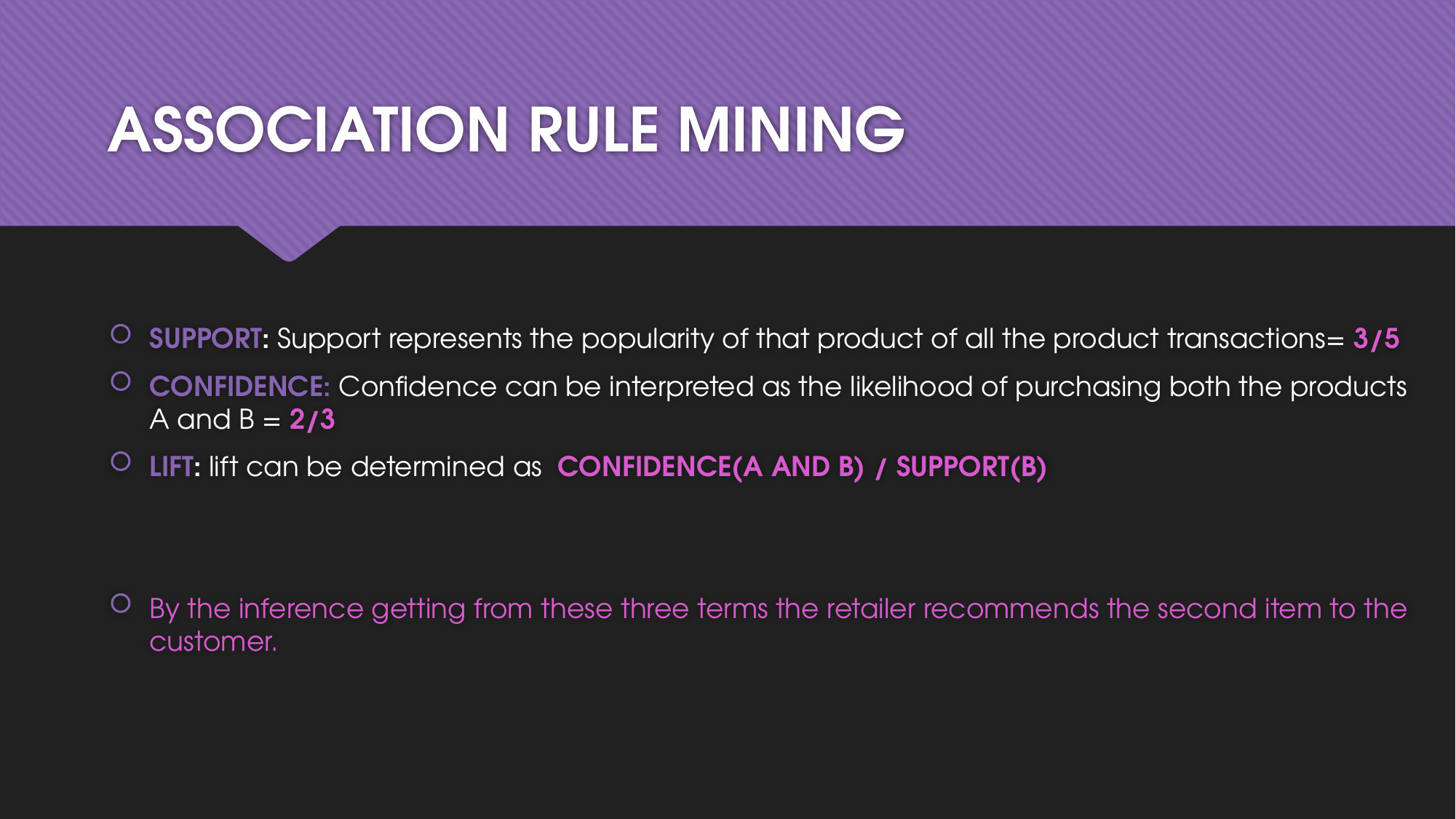

# ASSOCIATION RULE MINING
SUPPORT: Support represents the popularity of that product of all the product transactions= 3/5
CONFIDENCE: Confidence can be interpreted as the likelihood of purchasing both the products A and B = 2/3
LIFT: lift can be determined as  CONFIDENCE(A AND B) / SUPPORT(B)

By the inference getting from these three terms the retailer recommends the second item to the customer.